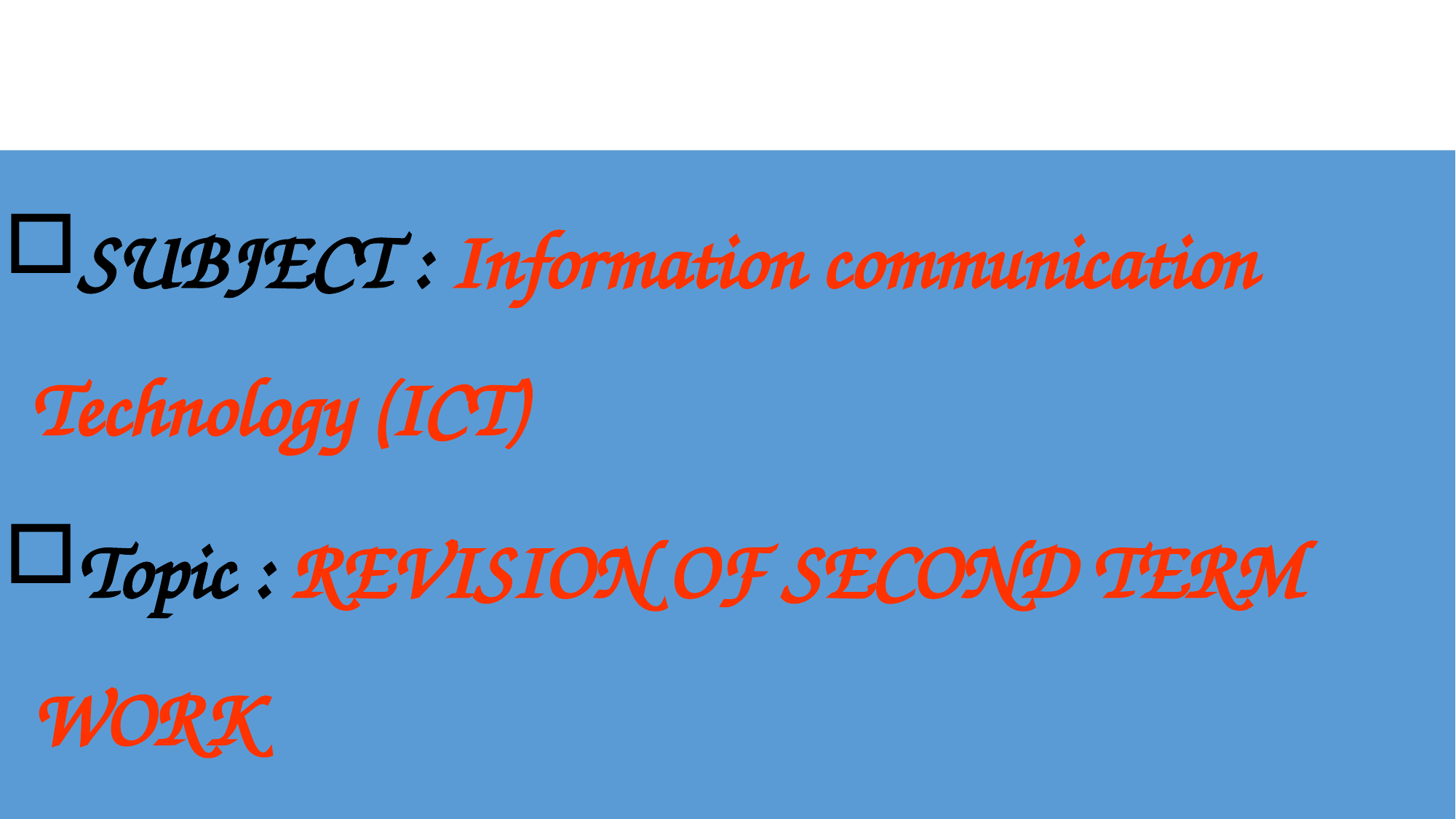

#
SUBJECT : Information communication Technology (ICT)
Topic : REVISION OF SECOND TERM WORK